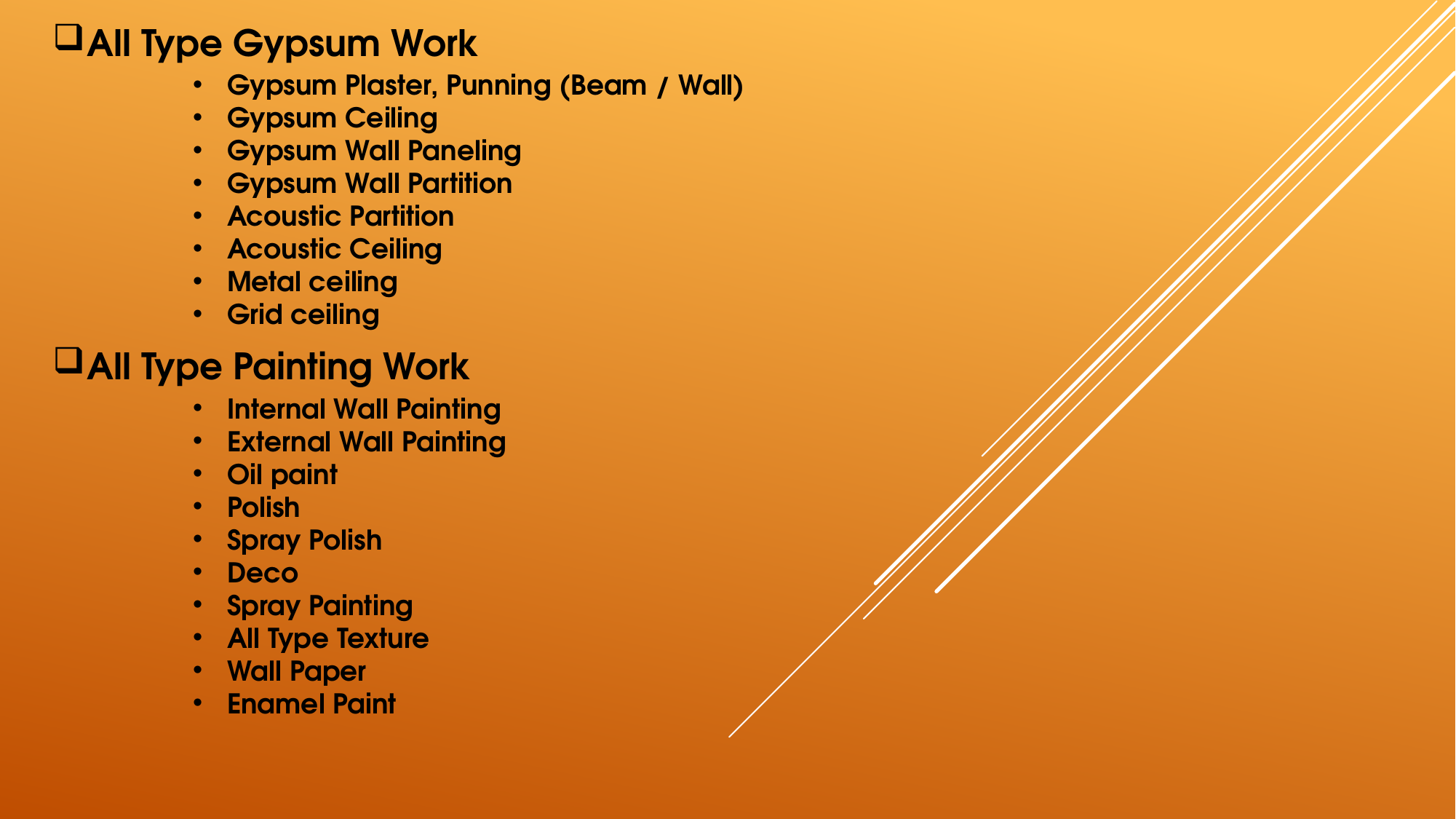

All Type Gypsum Work
Gypsum Plaster, Punning (Beam / Wall)
Gypsum Ceiling
Gypsum Wall Paneling
Gypsum Wall Partition
Acoustic Partition
Acoustic Ceiling
Metal ceiling
Grid ceiling
All Type Painting Work
Internal Wall Painting
External Wall Painting
Oil paint
Polish
Spray Polish
Deco
Spray Painting
All Type Texture
Wall Paper
Enamel Paint